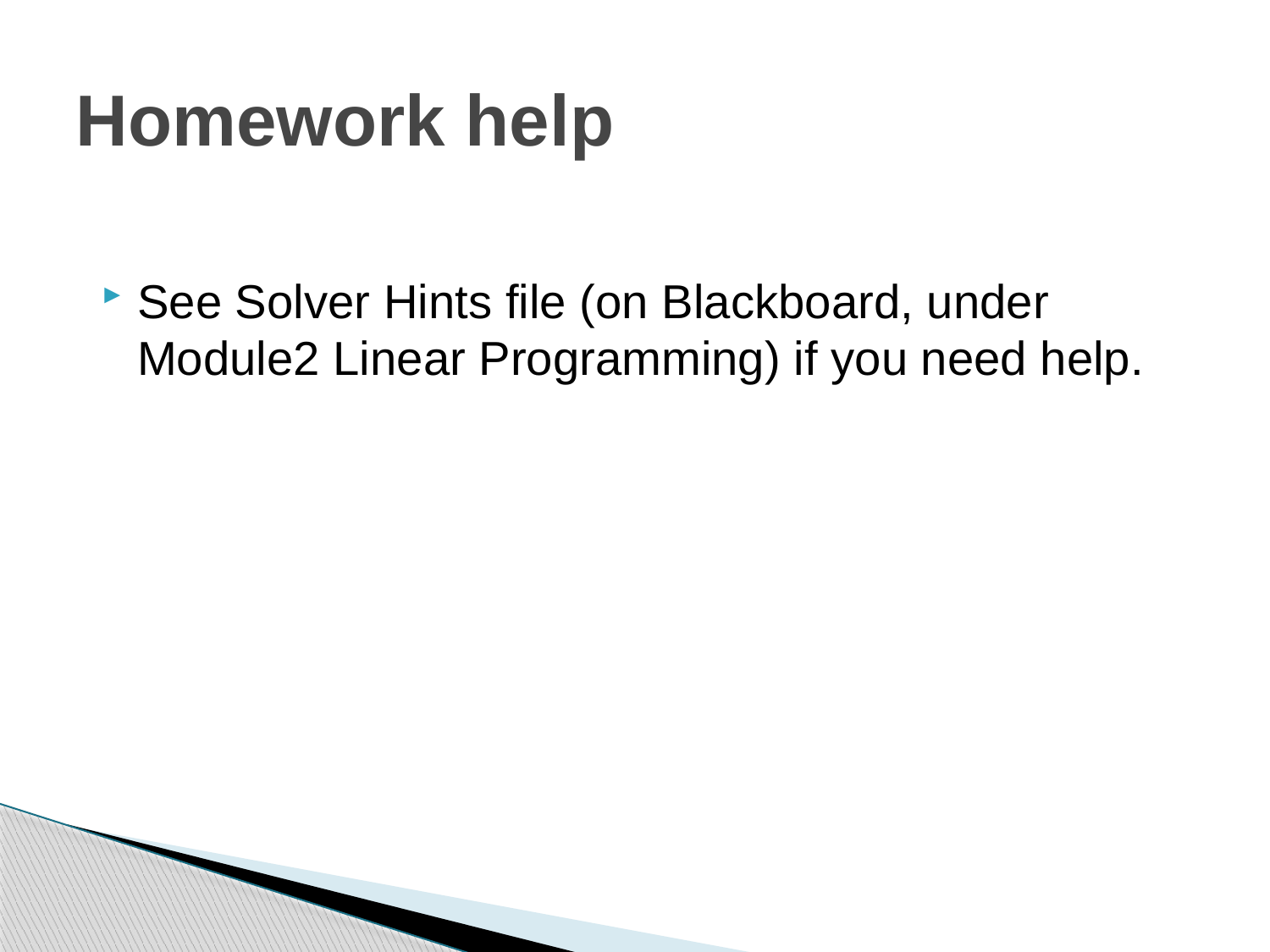

# Homework help
See Solver Hints file (on Blackboard, under Module2 Linear Programming) if you need help.